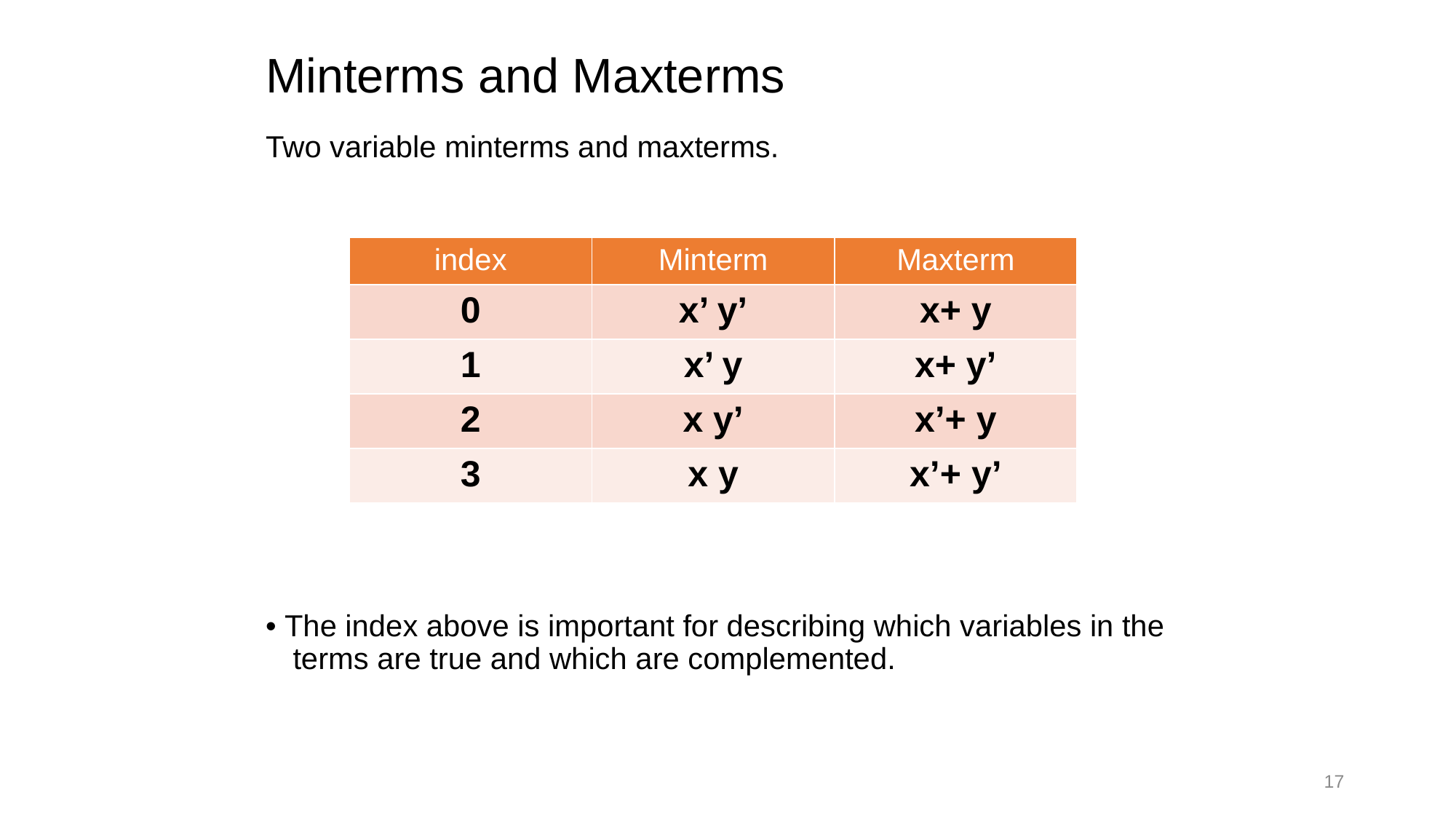

# Minterms and Maxterms
Two variable minterms and maxterms.

• The index above is important for describing which variables in the terms are true and which are complemented.
| index | Minterm | Maxterm |
| --- | --- | --- |
| 0 | x’ y’ | x+ y |
| 1 | x’ y | x+ y’ |
| 2 | x y’ | x’+ y |
| 3 | x y | x’+ y’ |
17